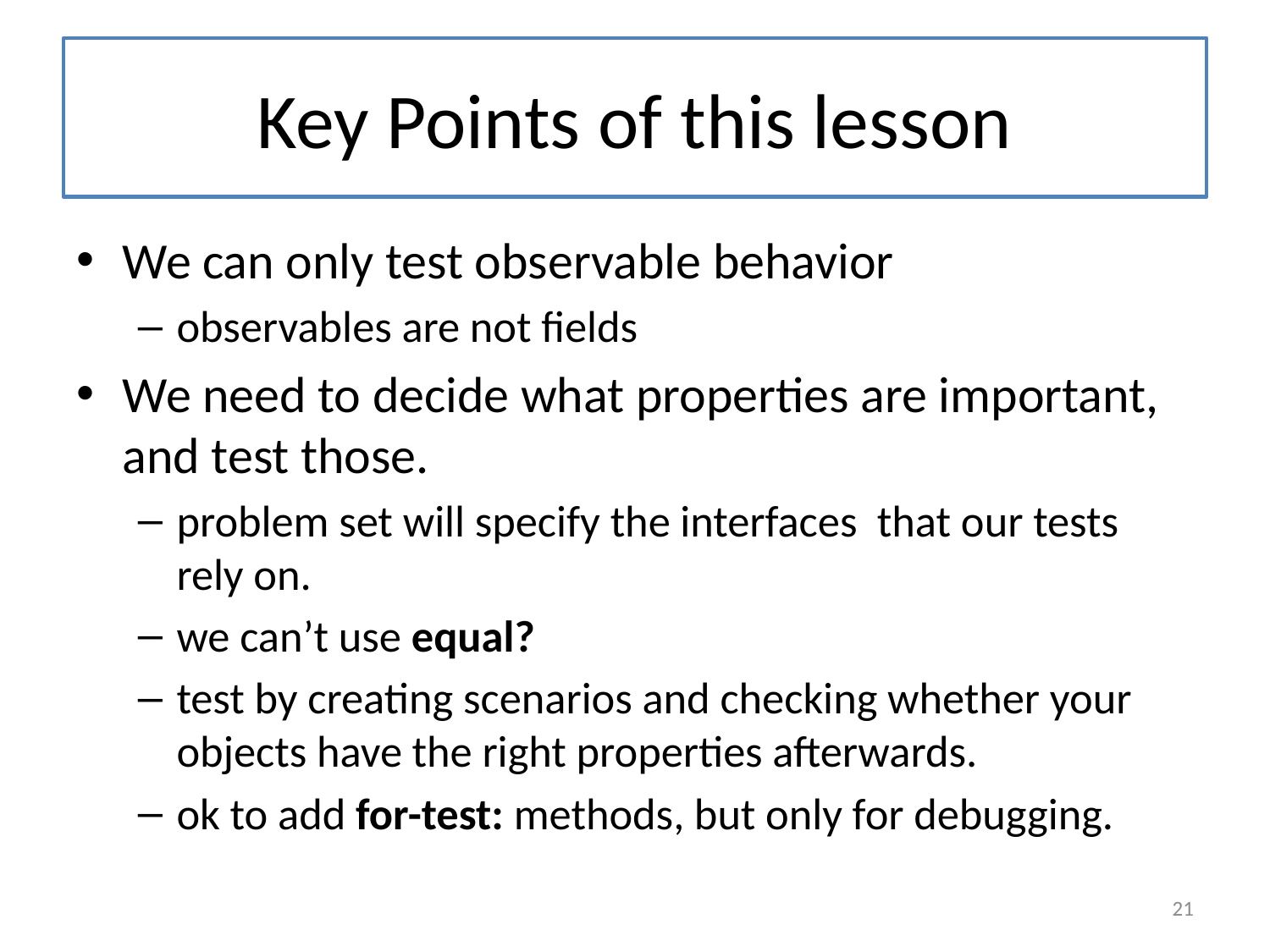

# Key Points of this lesson
We can only test observable behavior
observables are not fields
We need to decide what properties are important, and test those.
problem set will specify the interfaces  that our tests rely on.
we can’t use equal?
test by creating scenarios and checking whether your objects have the right properties afterwards.
ok to add for-test: methods, but only for debugging.
21